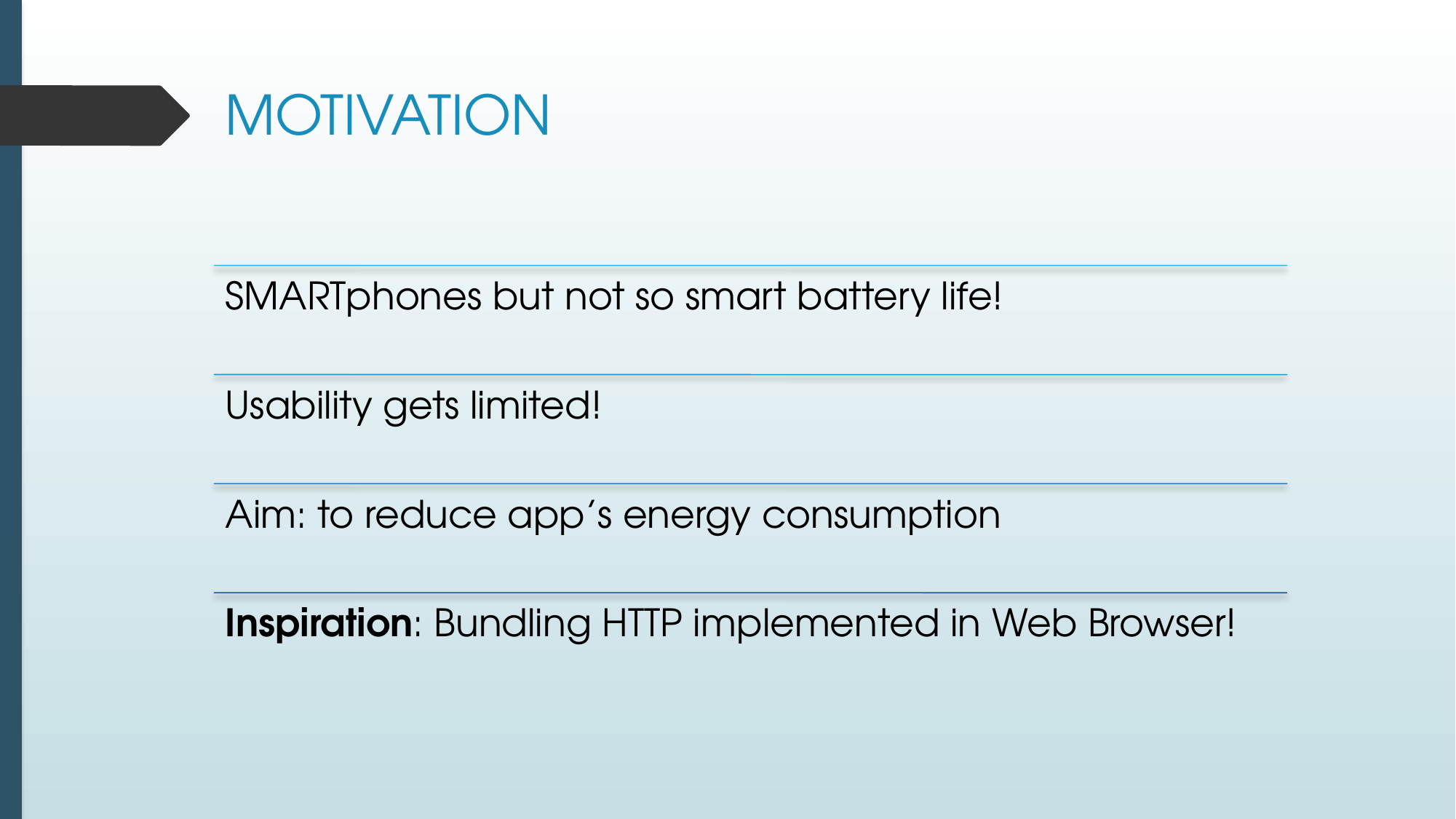

# MOTIVATION

4
SMARTphones but not so smart battery life!
Usability gets limited!
Aim: to reduce app’s energy consumption
Inspiration: Bundling HTTP implemented in Web Browser!